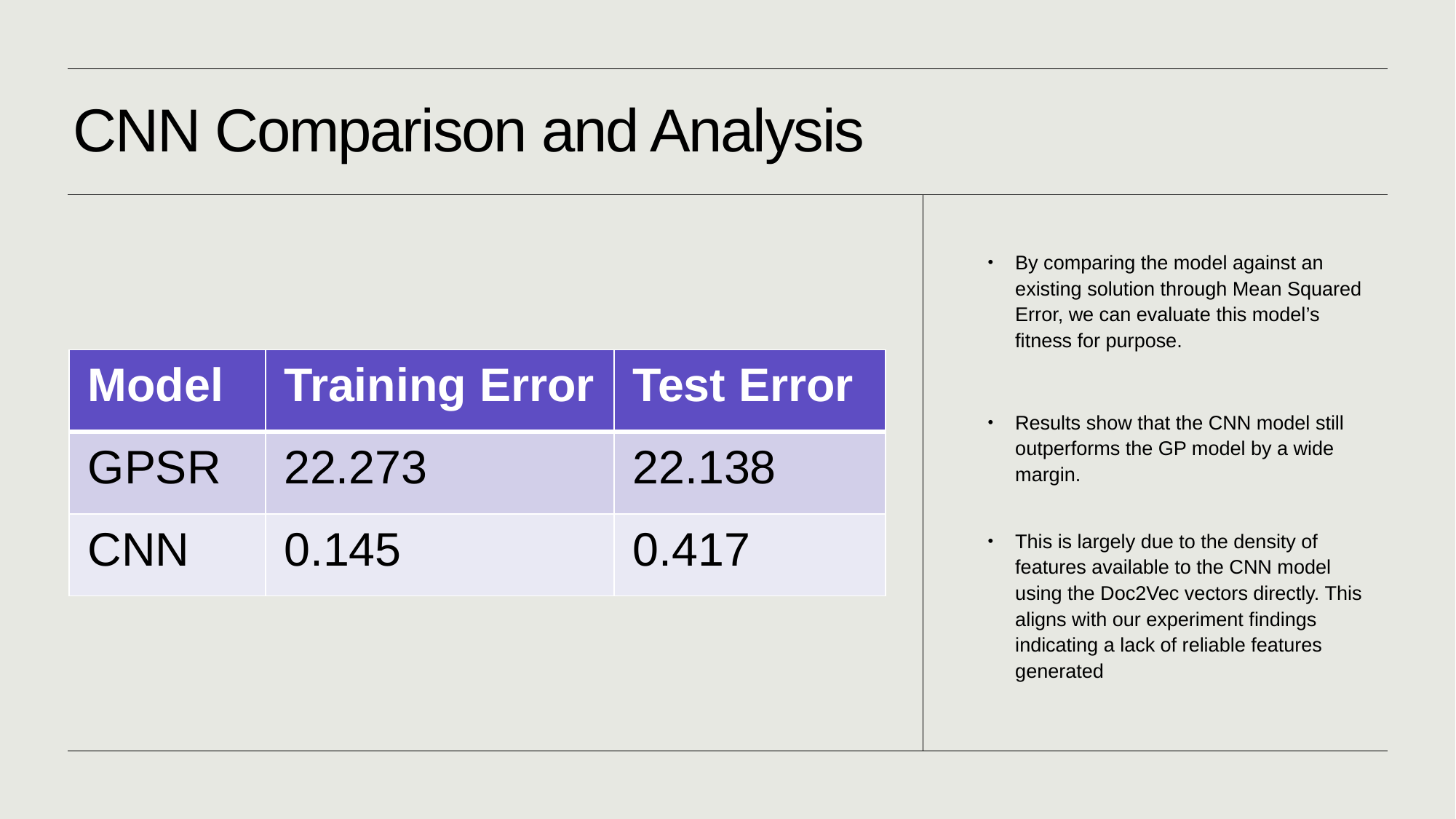

# CNN Comparison and Analysis
By comparing the model against an existing solution through Mean Squared Error, we can evaluate this model’s fitness for purpose.

Results show that the CNN model still outperforms the GP model by a wide margin.
This is largely due to the density of features available to the CNN model using the Doc2Vec vectors directly. This aligns with our experiment findings indicating a lack of reliable features generated
| Model | Training Error | Test Error |
| --- | --- | --- |
| GPSR | 22.273 | 22.138 |
| CNN | 0.145 | 0.417 |